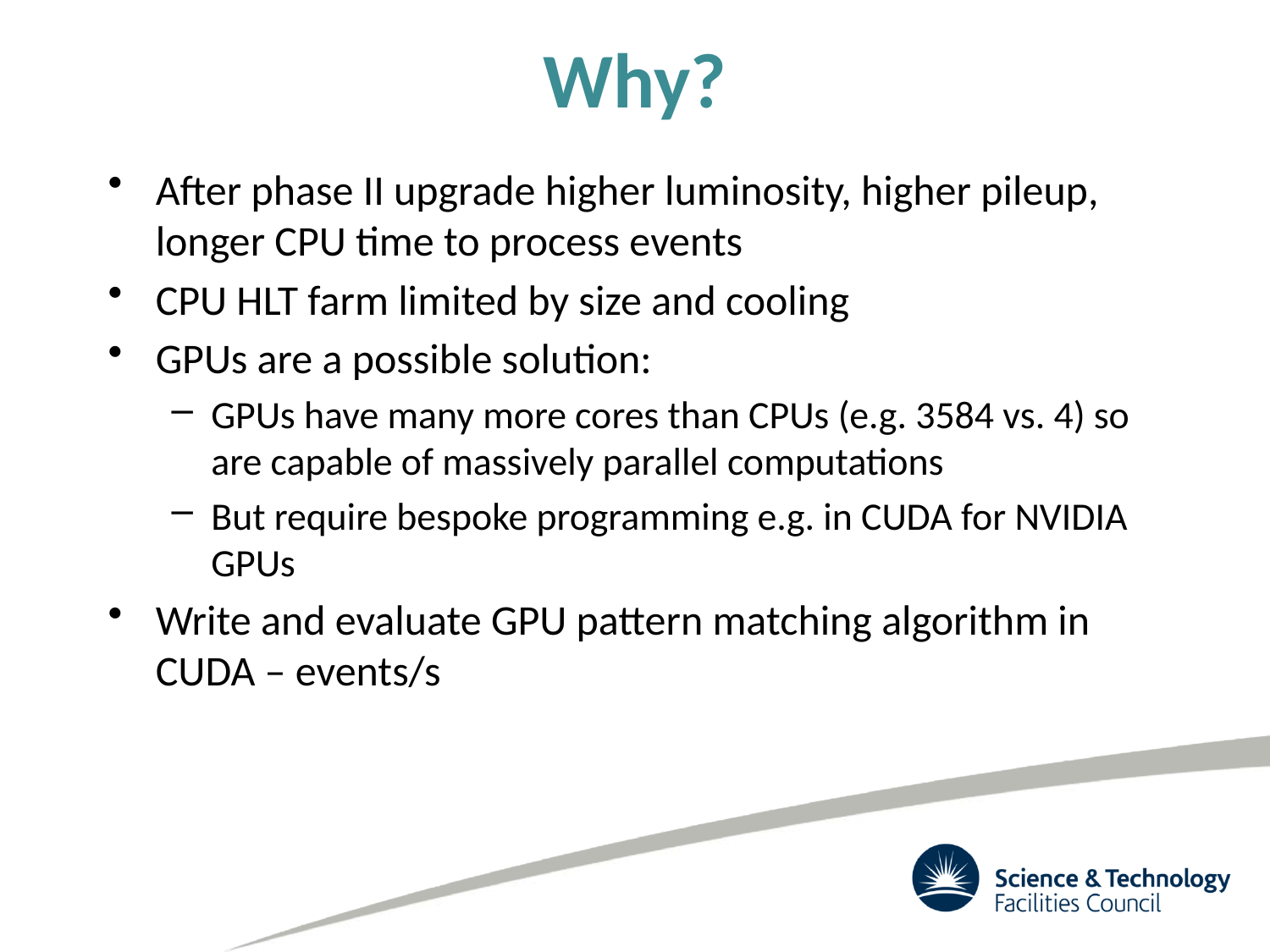

# Why?
After phase II upgrade higher luminosity, higher pileup, longer CPU time to process events
CPU HLT farm limited by size and cooling
GPUs are a possible solution:
GPUs have many more cores than CPUs (e.g. 3584 vs. 4) so are capable of massively parallel computations
But require bespoke programming e.g. in CUDA for NVIDIA GPUs
Write and evaluate GPU pattern matching algorithm in CUDA – events/s